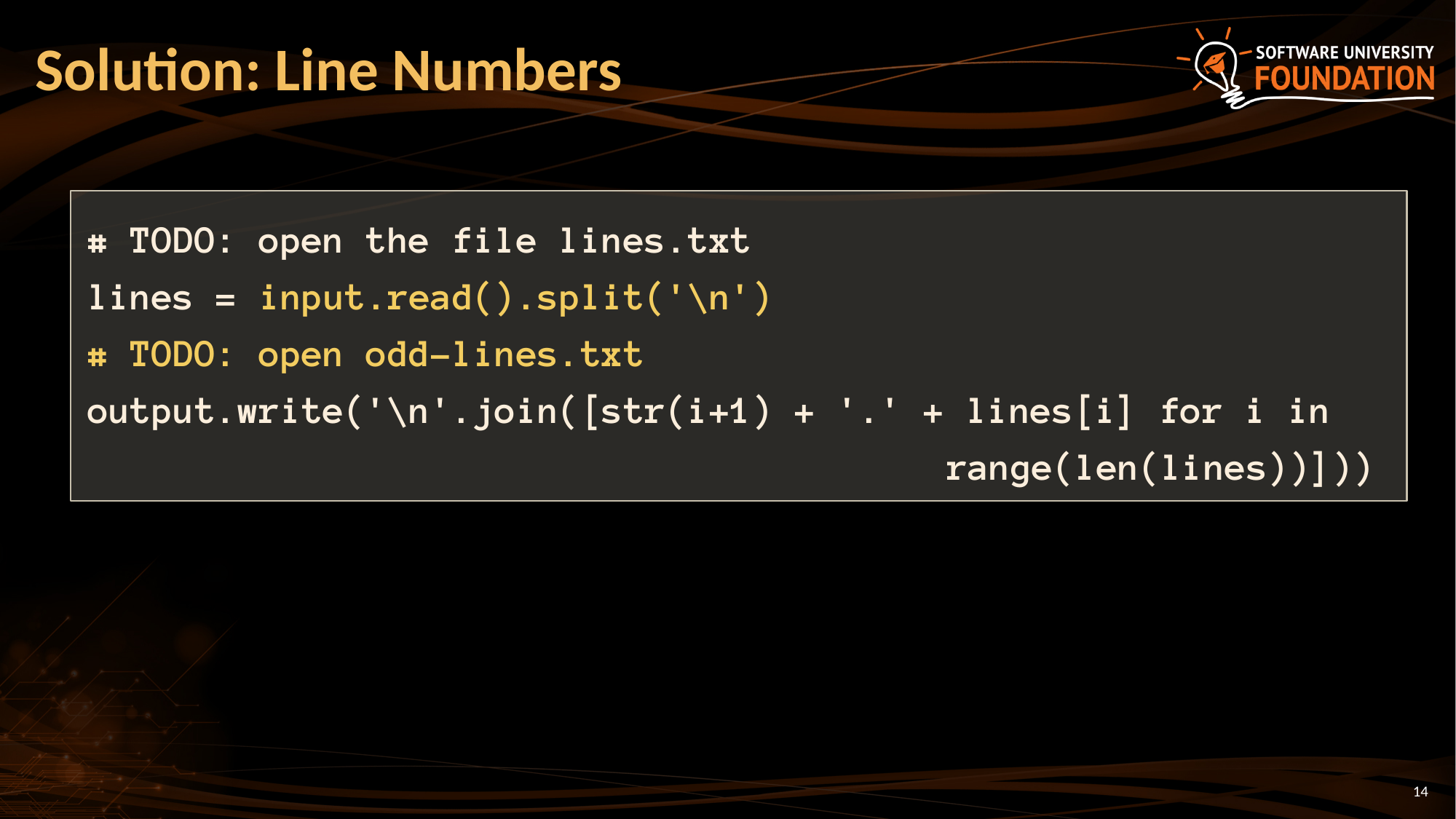

# Solution: Line Numbers
# TODO: open the file lines.txt
lines = input.read().split('\n')
# TODO: open odd-lines.txt
output.write('\n'.join([str(i+1) + '.' + lines[i] for i in
                                        range(len(lines))]))
14